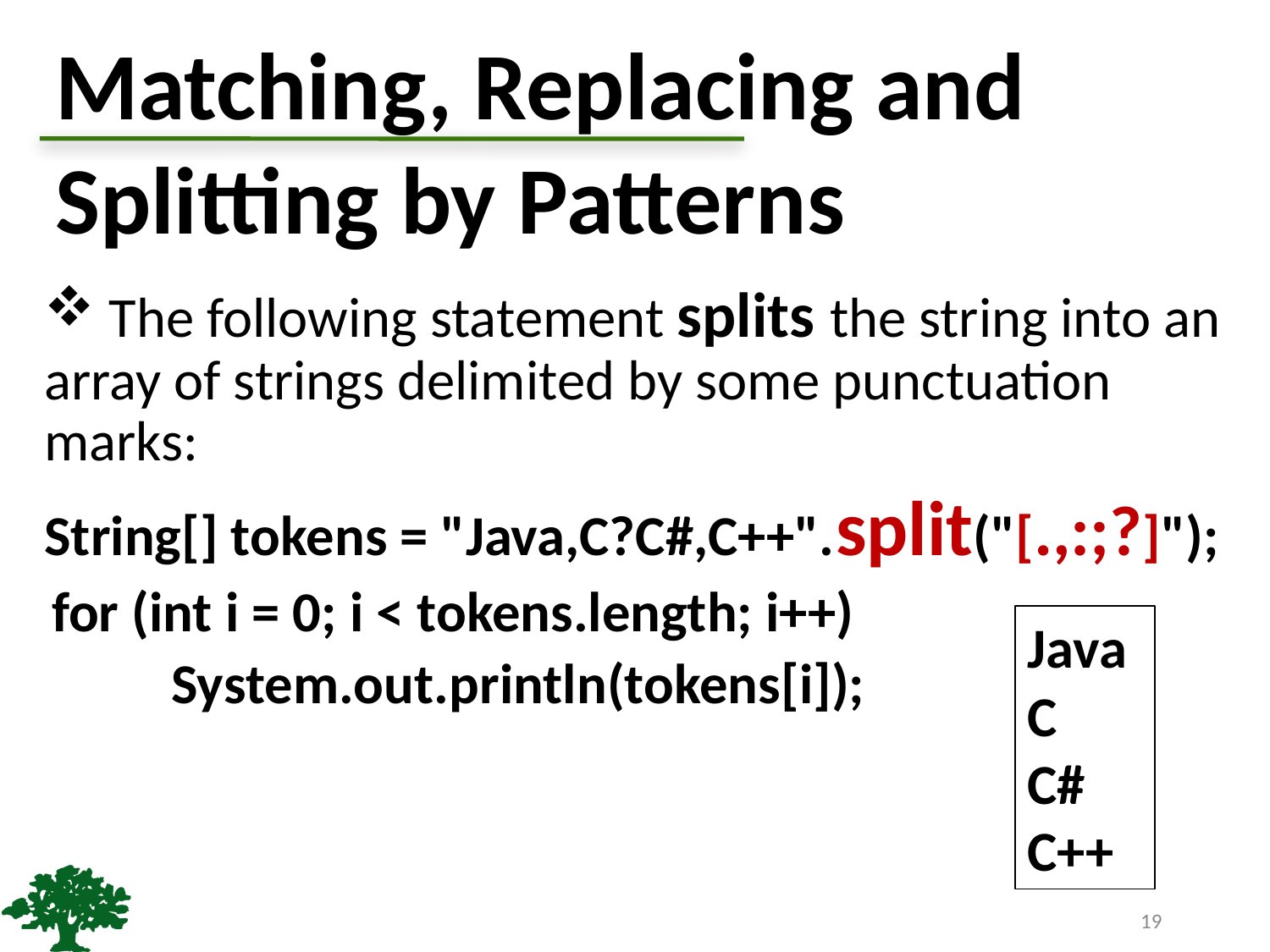

# Matching, Replacing and Splitting by Patterns
 The following statement splits the string into an array of strings delimited by some punctuation marks:
String[] tokens = "Java,C?C#,C++".split("[.,:;?]");
 for (int i = 0; i < tokens.length; i++)
  	System.out.println(tokens[i]);
Java
C
C#
C++
19